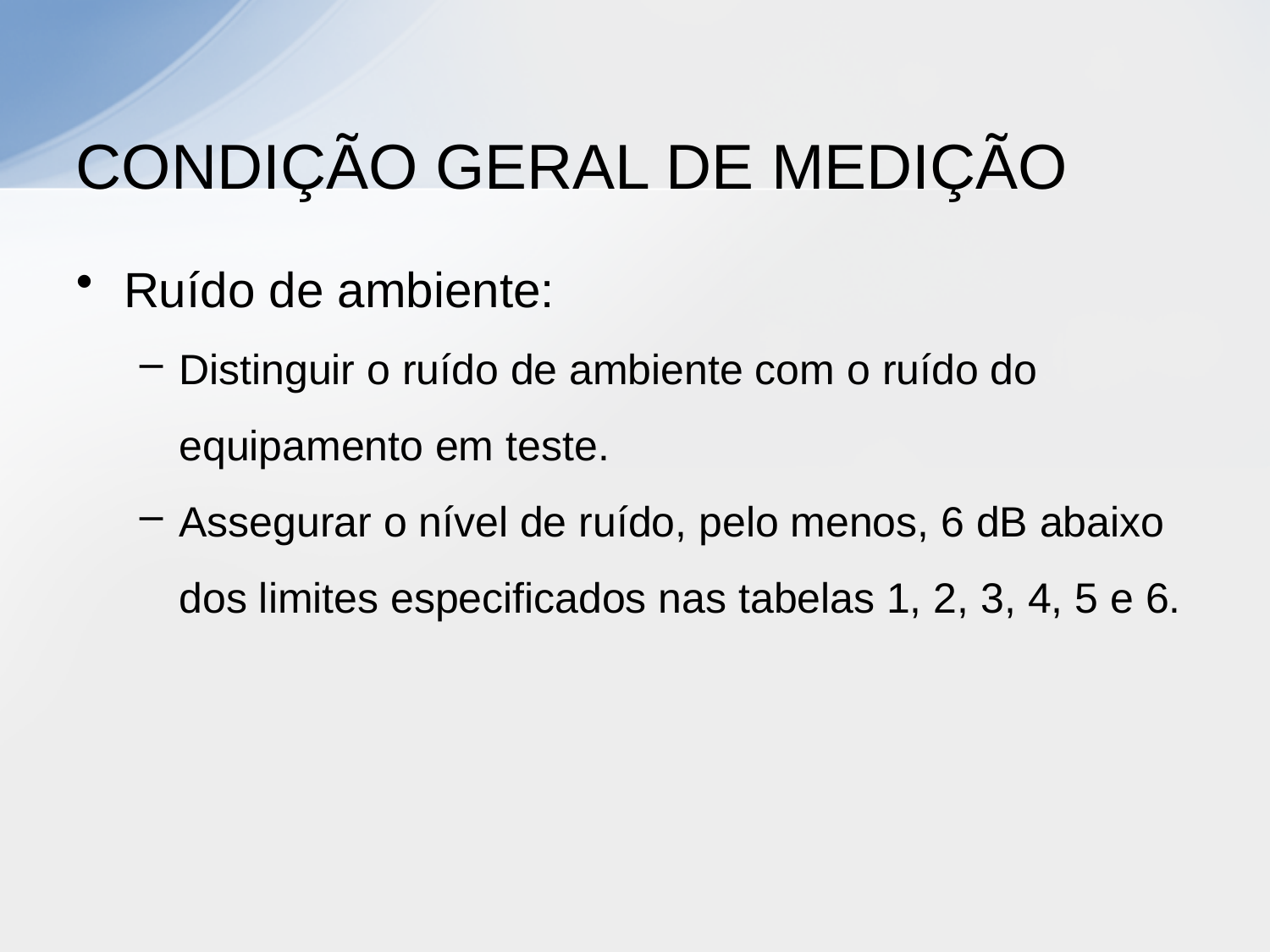

# CONDIÇÃO GERAL DE MEDIÇÃO
Ruído de ambiente:
Distinguir o ruído de ambiente com o ruído do equipamento em teste.
Assegurar o nível de ruído, pelo menos, 6 dB abaixo dos limites especificados nas tabelas 1, 2, 3, 4, 5 e 6.